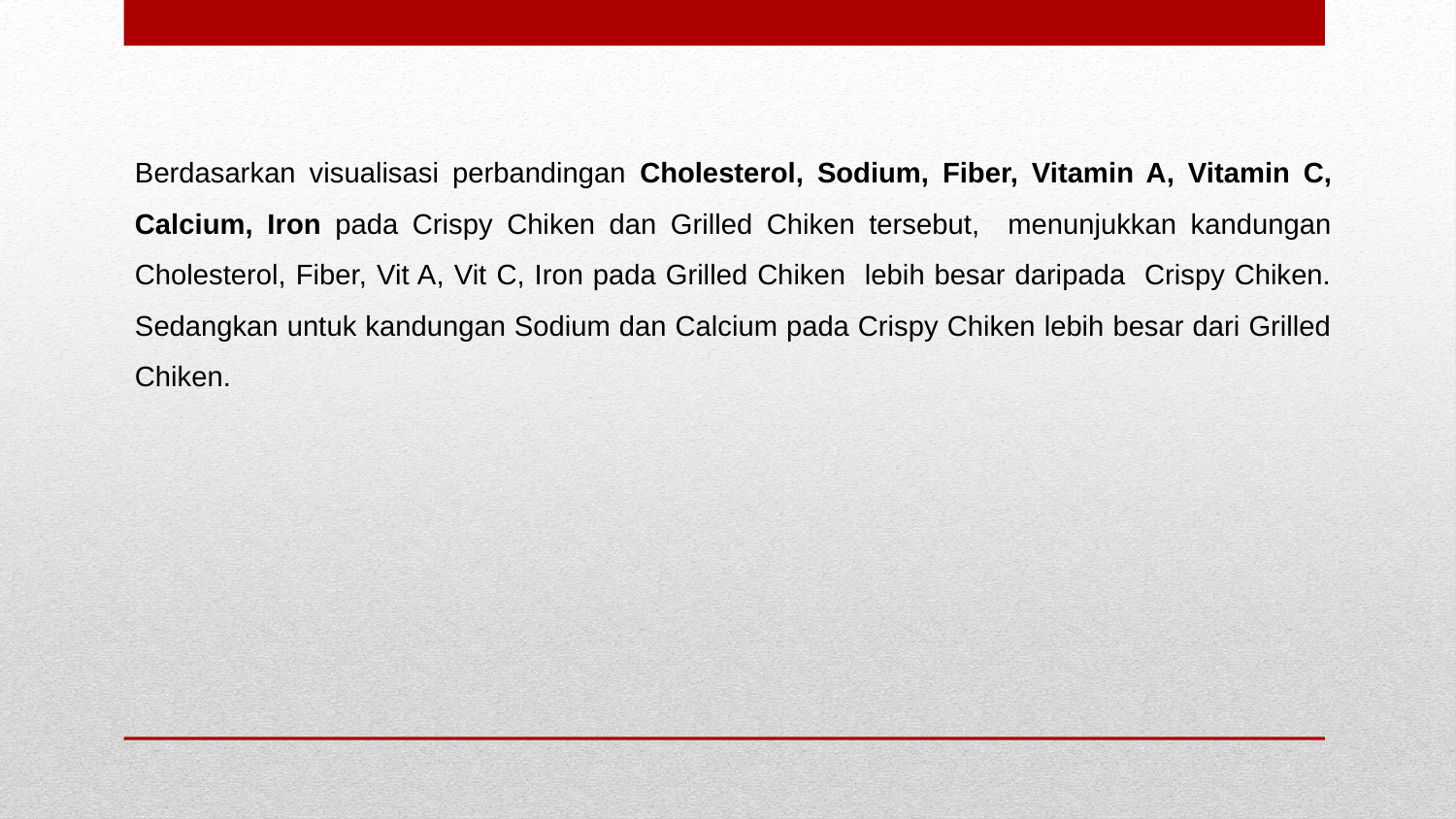

Berdasarkan visualisasi perbandingan Cholesterol, Sodium, Fiber, Vitamin A, Vitamin C, Calcium, Iron pada Crispy Chiken dan Grilled Chiken tersebut,  menunjukkan kandungan Cholesterol, Fiber, Vit A, Vit C, Iron pada Grilled Chiken  lebih besar daripada  Crispy Chiken. Sedangkan untuk kandungan Sodium dan Calcium pada Crispy Chiken lebih besar dari Grilled Chiken.